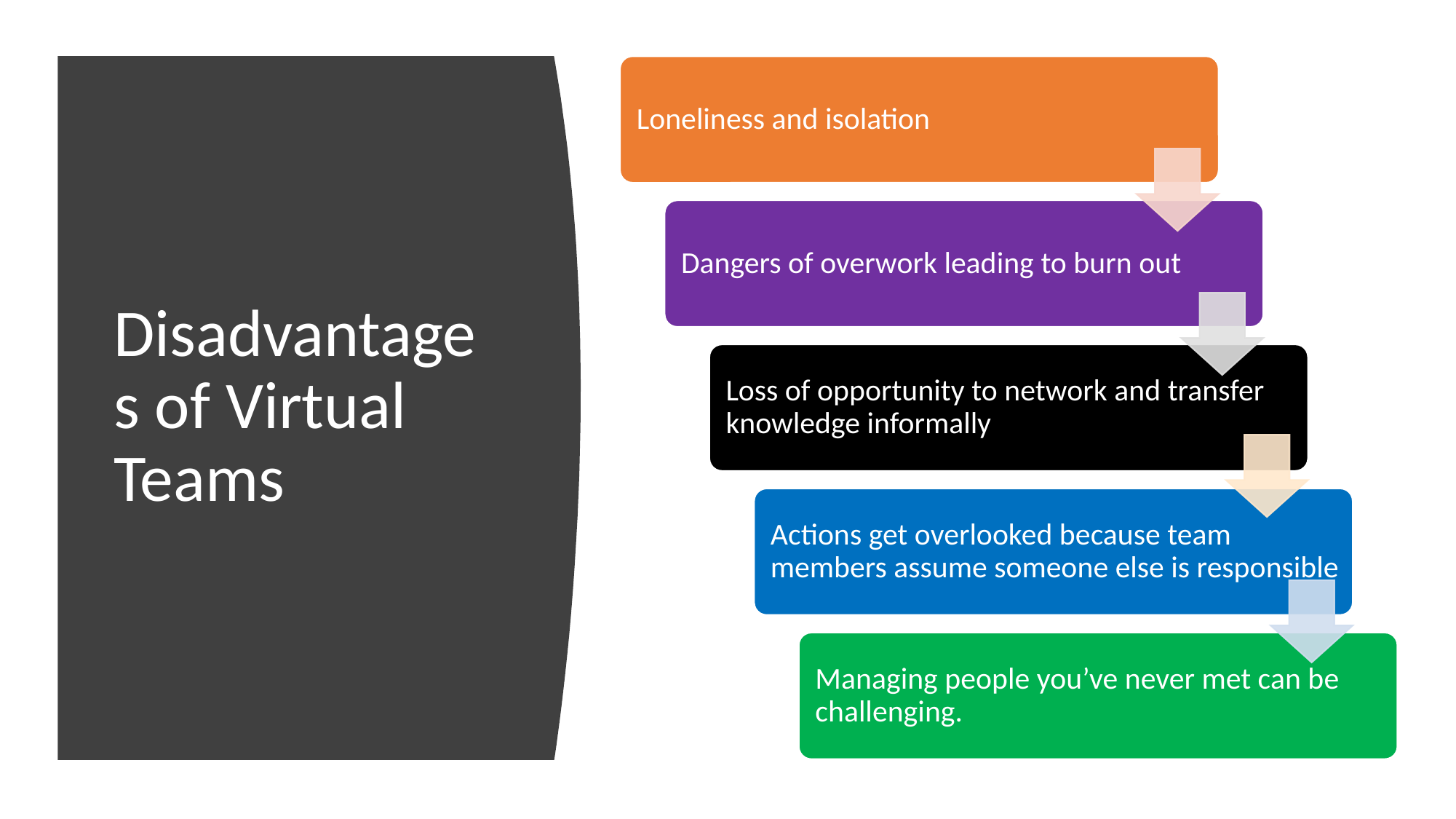

Loneliness and isolation
Dangers of overwork leading to burn out
Loss of opportunity to network and transfer knowledge informally
Actions get overlooked because team members assume someone else is responsible
Managing people you’ve never met can be challenging.

# Disadvantages of Virtual Teams